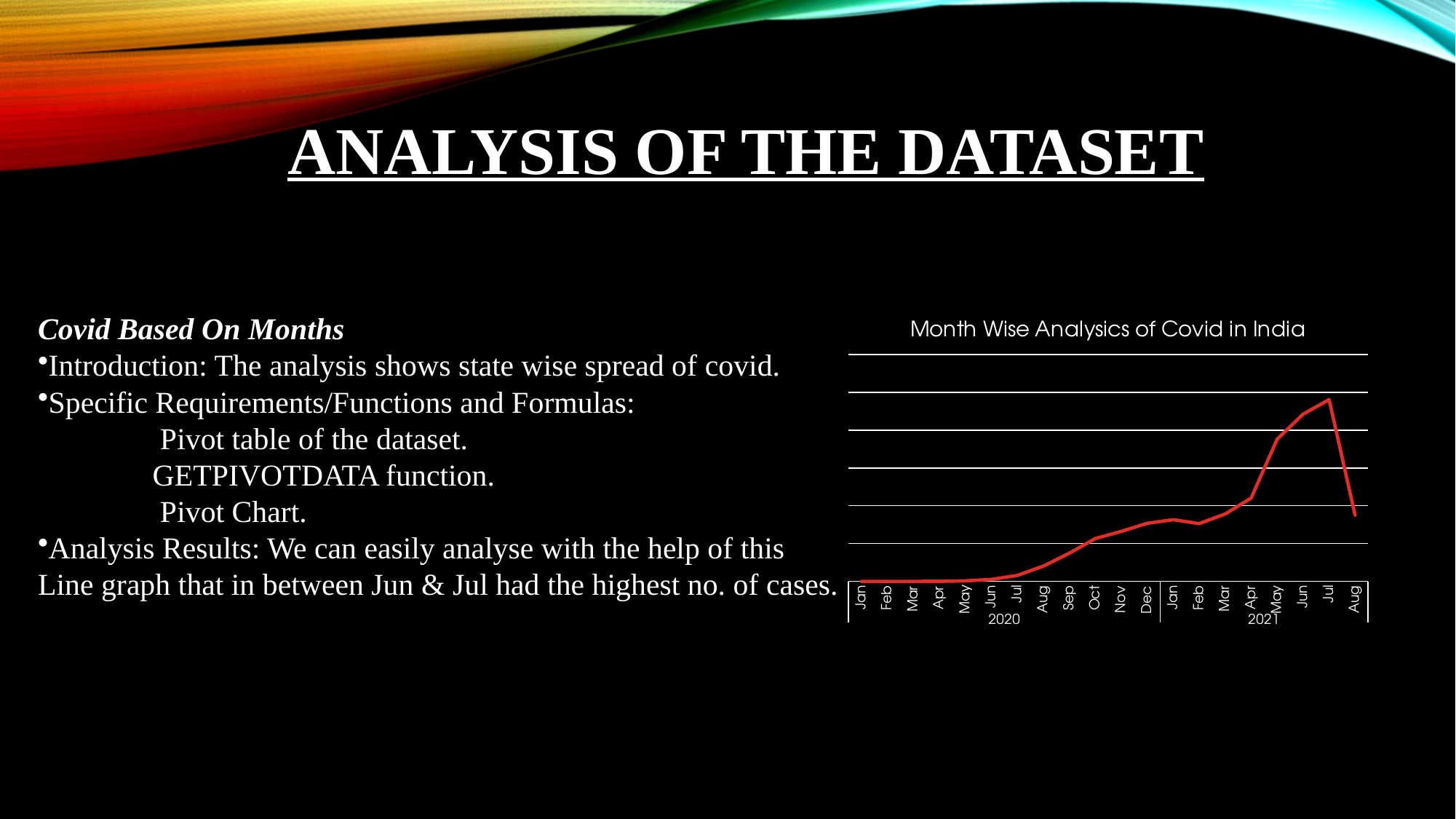

# ANALYSIS OF THE DATASET
Covid Based On Months
Introduction: The analysis shows state wise spread of covid.
Specific Requirements/Functions and Formulas:
                Pivot table of the dataset.
               GETPIVOTDATA function.
                Pivot Chart.
Analysis Results: We can easily analyse with the help of this Line graph that in between Jun & Jul had the highest no. of cases.

### Chart: Month Wise Analysics of Covid in India

| Category | Total |
|---|---|
| Jan | 2.0 |
| Feb | 86.0 |
| Mar | 9687.0 |
| Apr | 422442.0 |
| May | 2938234.0 |
| Jun | 10558374.0 |
| Jul | 31726501.0 |
| Aug | 80749620.0 |
| Sep | 149113758.0 |
| Oct | 226770312.0 |
| Nov | 264556412.0 |
| Dec | 307177353.0 |
| Jan | 326469747.0 |
| Feb | 305631803.0 |
| Mar | 356305616.0 |
| Apr | 440660671.0 |
| May | 751927486.0 |
| Jun | 884673464.0 |
| Jul | 961636364.0 |
| Aug | 350350755.0 |